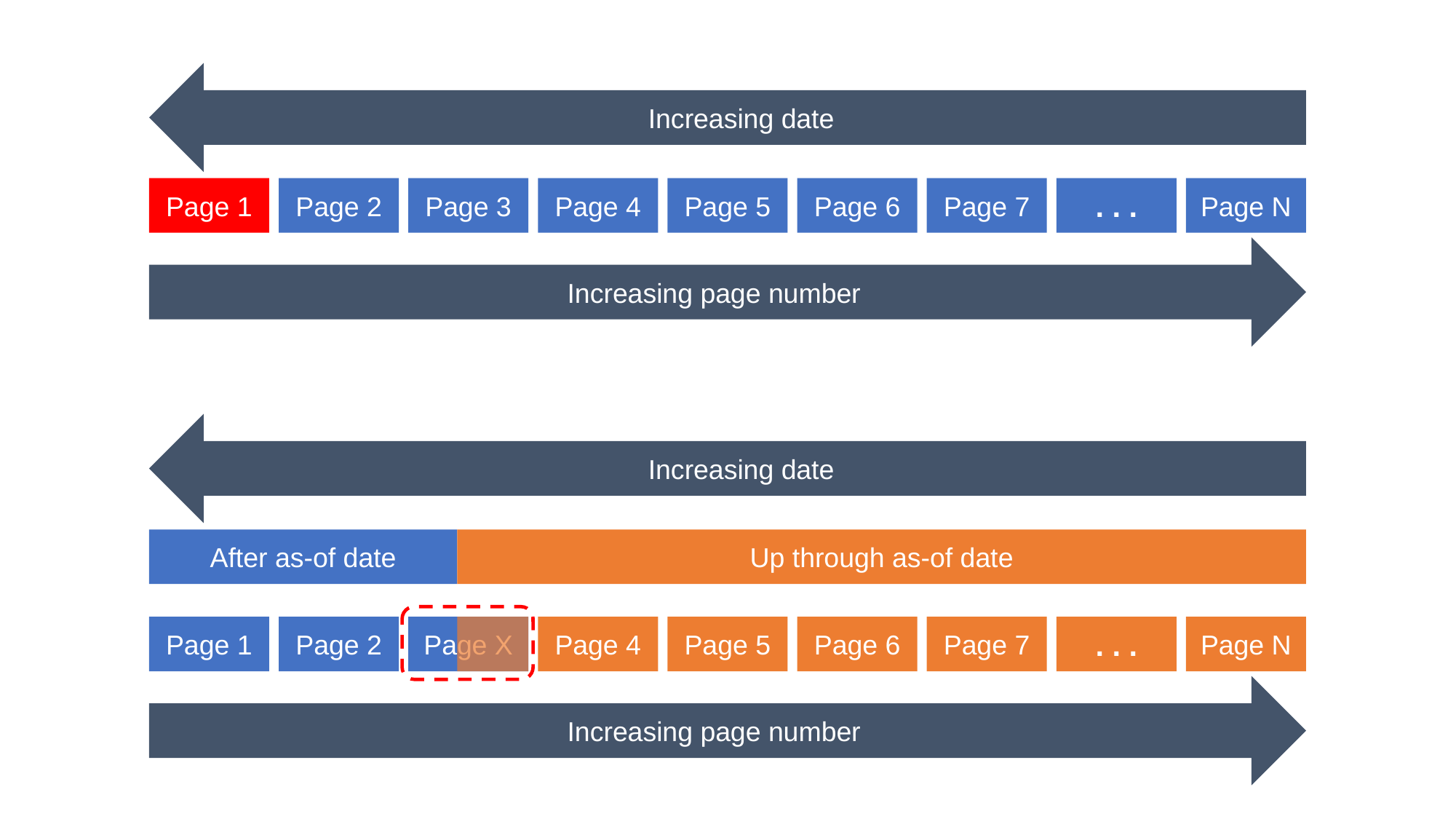

Increasing date
Page 1
Page 2
Page 3
Page 4
Page 5
Page 6
Page 7
. . .
Page N
Increasing page number
Increasing date
After as-of date
Up through as-of date

Page 1
Page 2
Page X

Page 4
Page 5
Page 6
Page 7
. . .
Page N
Increasing page number